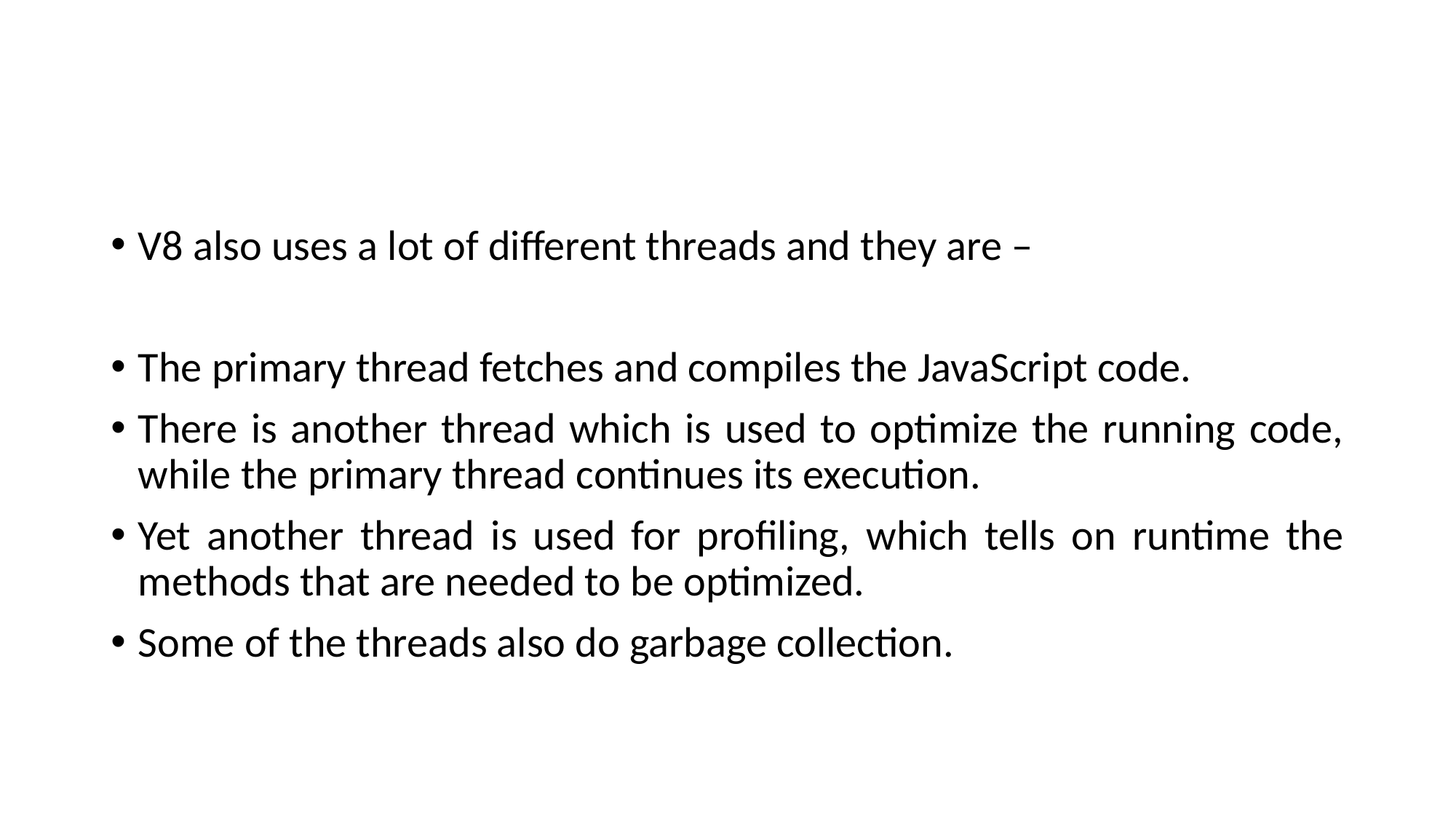

#
V8 also uses a lot of different threads and they are –

The primary thread fetches and compiles the JavaScript code.
There is another thread which is used to optimize the running code, while the primary thread continues its execution.
Yet another thread is used for profiling, which tells on runtime the methods that are needed to be optimized.
Some of the threads also do garbage collection.